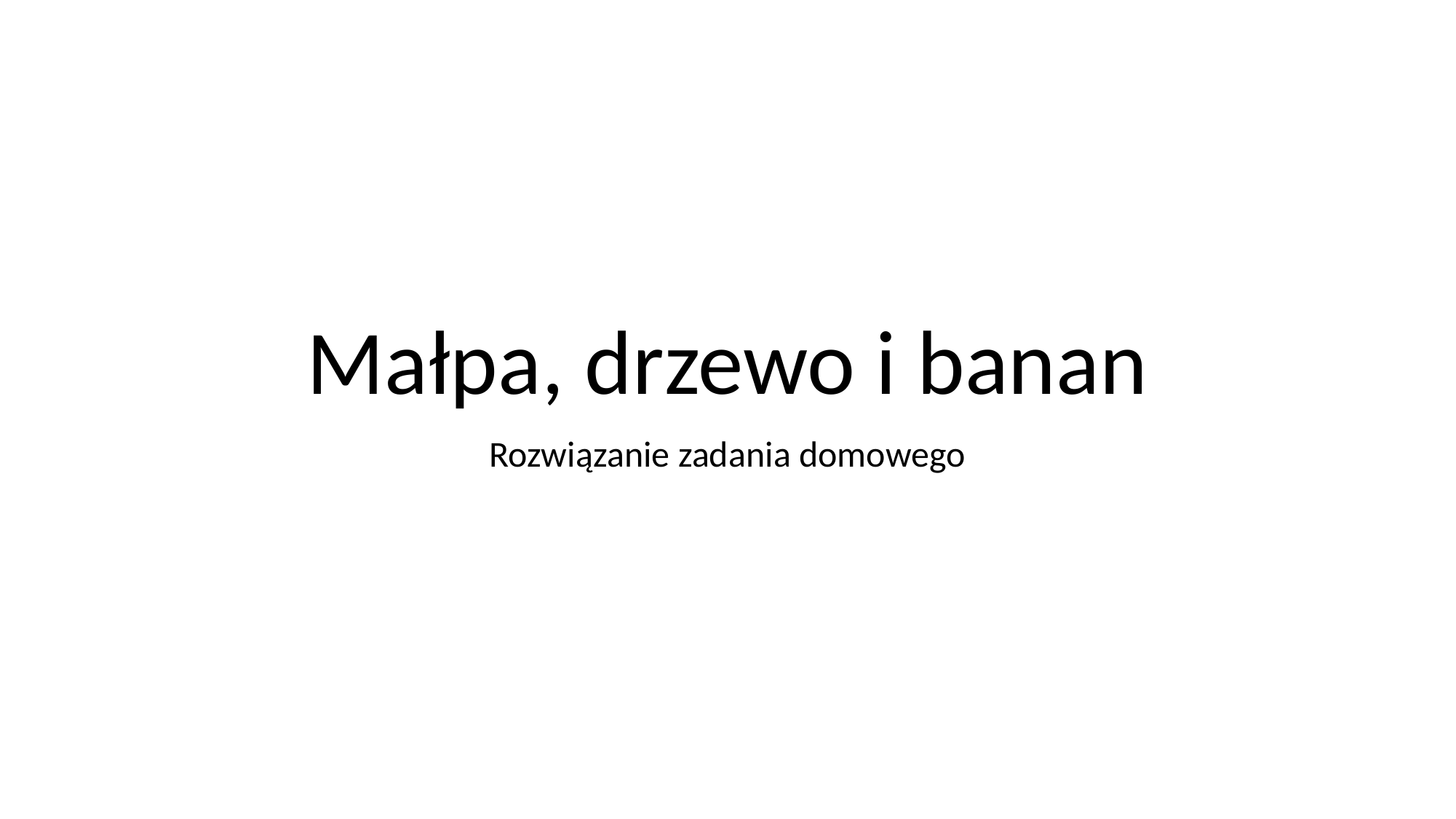

# Małpa, drzewo i banan
Rozwiązanie zadania domowego